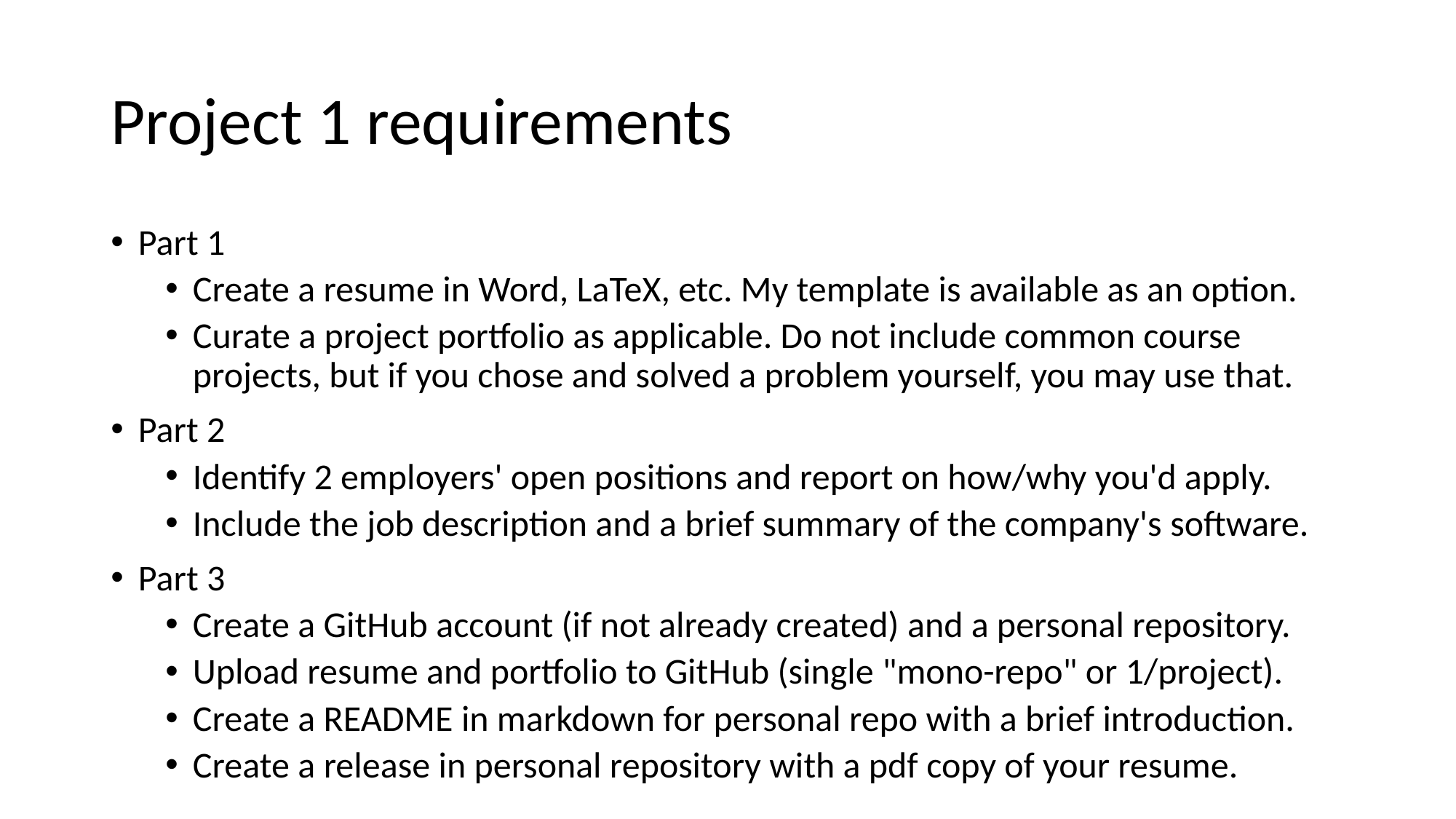

# Project 1 requirements
Part 1
Create a resume in Word, LaTeX, etc. My template is available as an option.
Curate a project portfolio as applicable. Do not include common course projects, but if you chose and solved a problem yourself, you may use that.
Part 2
Identify 2 employers' open positions and report on how/why you'd apply.
Include the job description and a brief summary of the company's software.
Part 3
Create a GitHub account (if not already created) and a personal repository.
Upload resume and portfolio to GitHub (single "mono-repo" or 1/project).
Create a README in markdown for personal repo with a brief introduction.
Create a release in personal repository with a pdf copy of your resume.